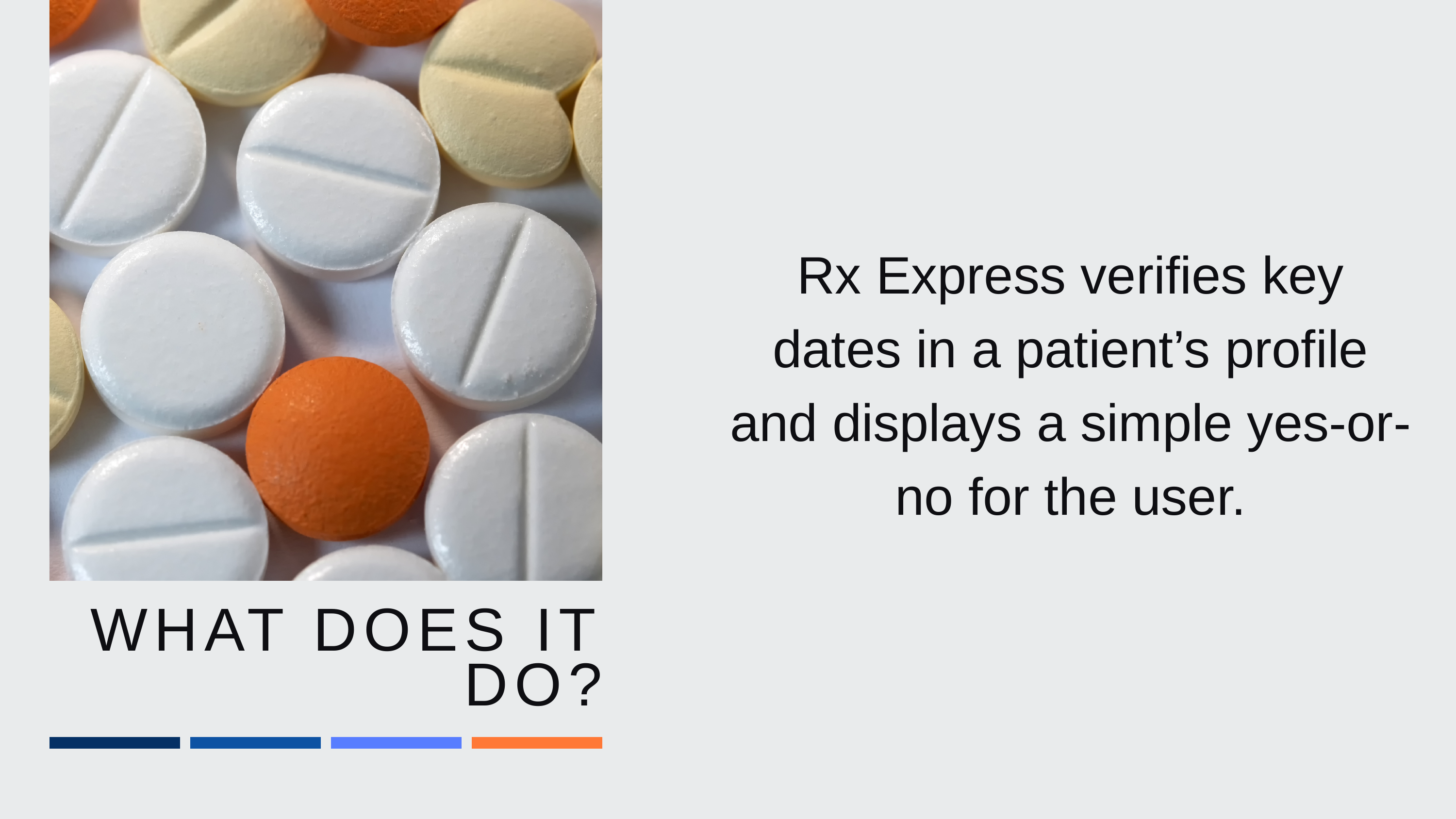

Rx Express verifies key dates in a patient’s profile and displays a simple yes-or-no for the user.

WHAT DOES IT DO?